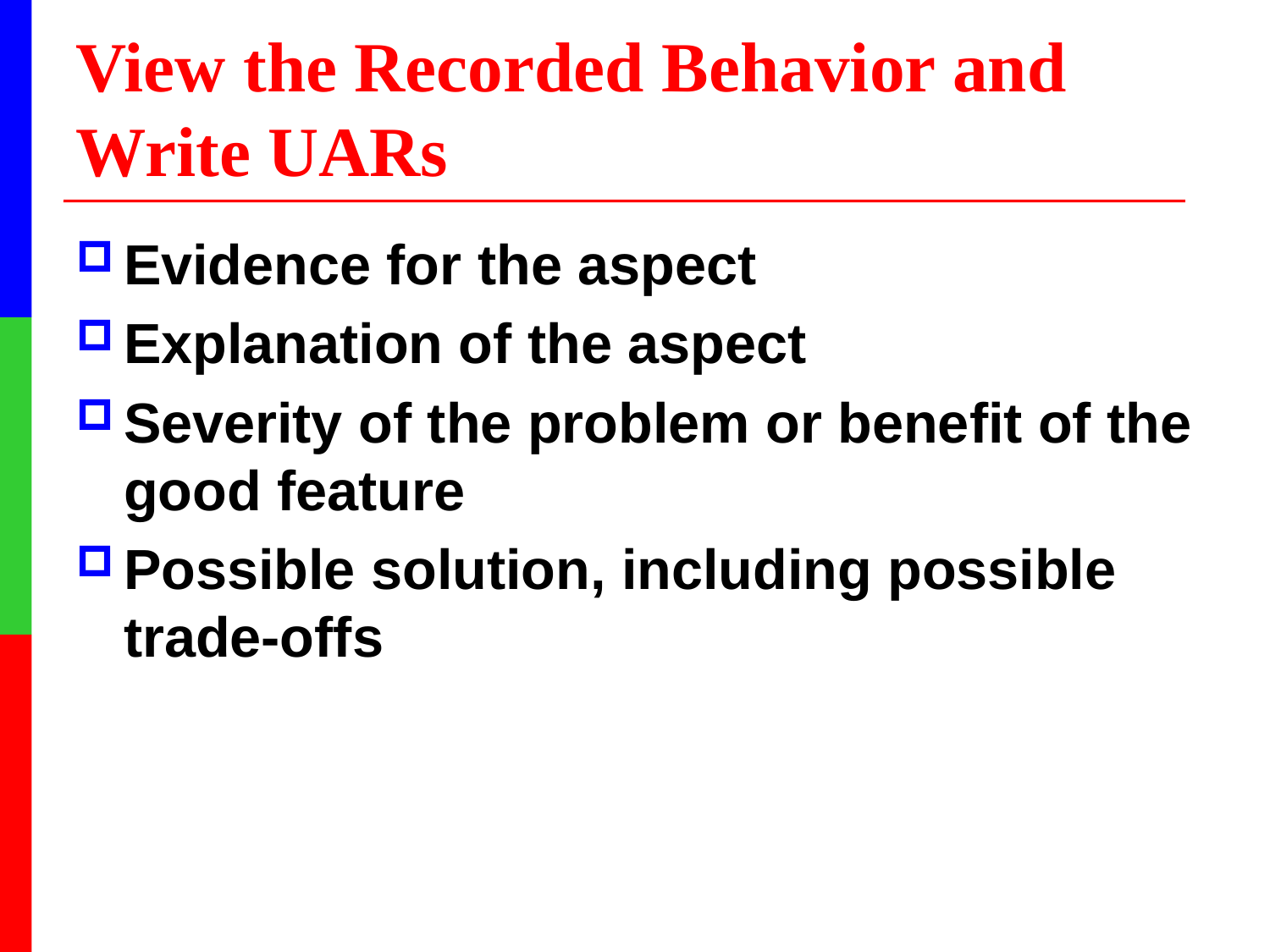

# View the Recorded Behavior and Write UARs
Evidence for the aspect
Explanation of the aspect
Severity of the problem or benefit of the good feature
Possible solution, including possible trade-offs